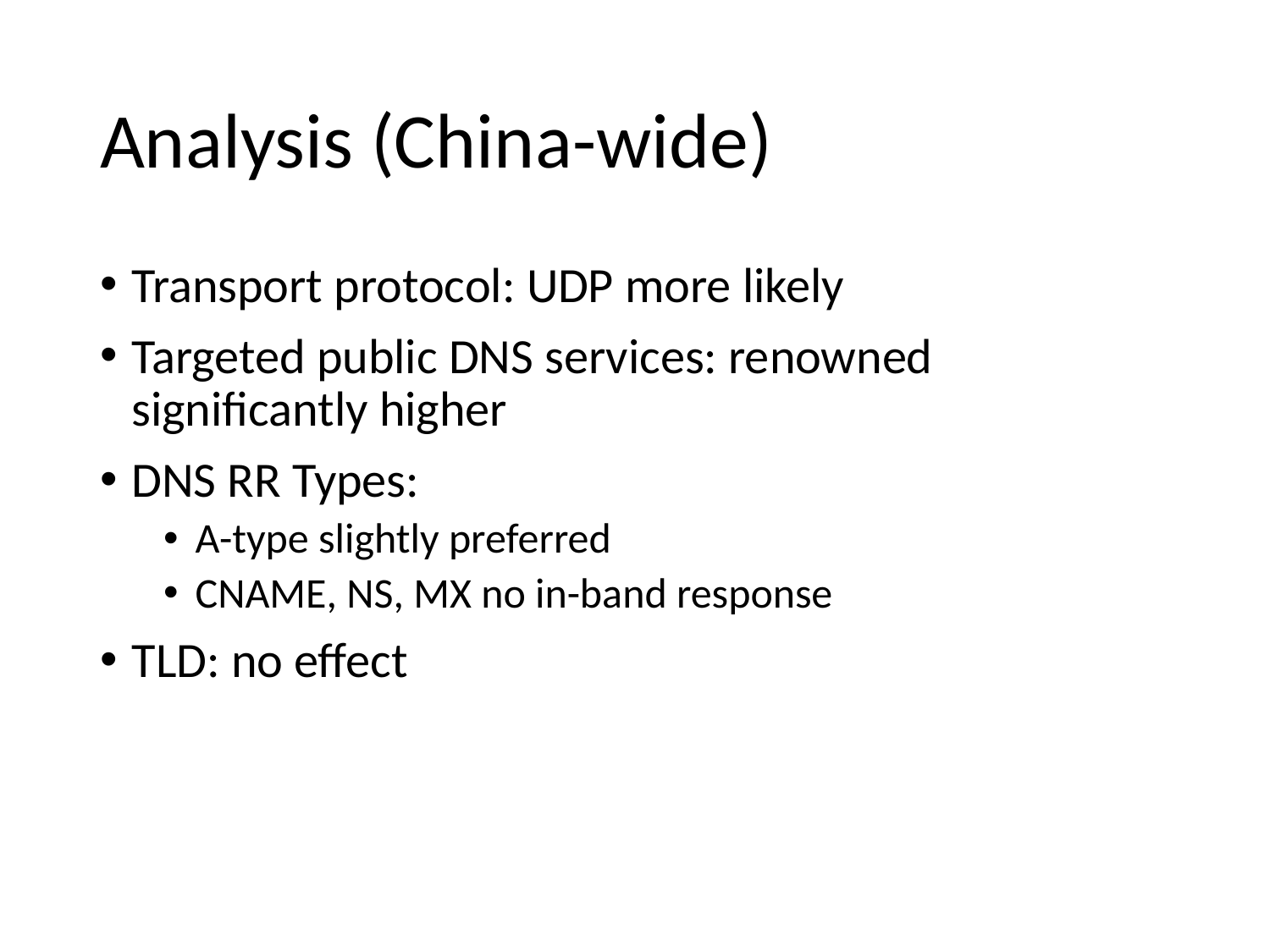

# Analysis (China-wide)
Transport protocol: UDP more likely
Targeted public DNS services: renowned significantly higher
DNS RR Types:
A-type slightly preferred
CNAME, NS, MX no in-band response
TLD: no effect